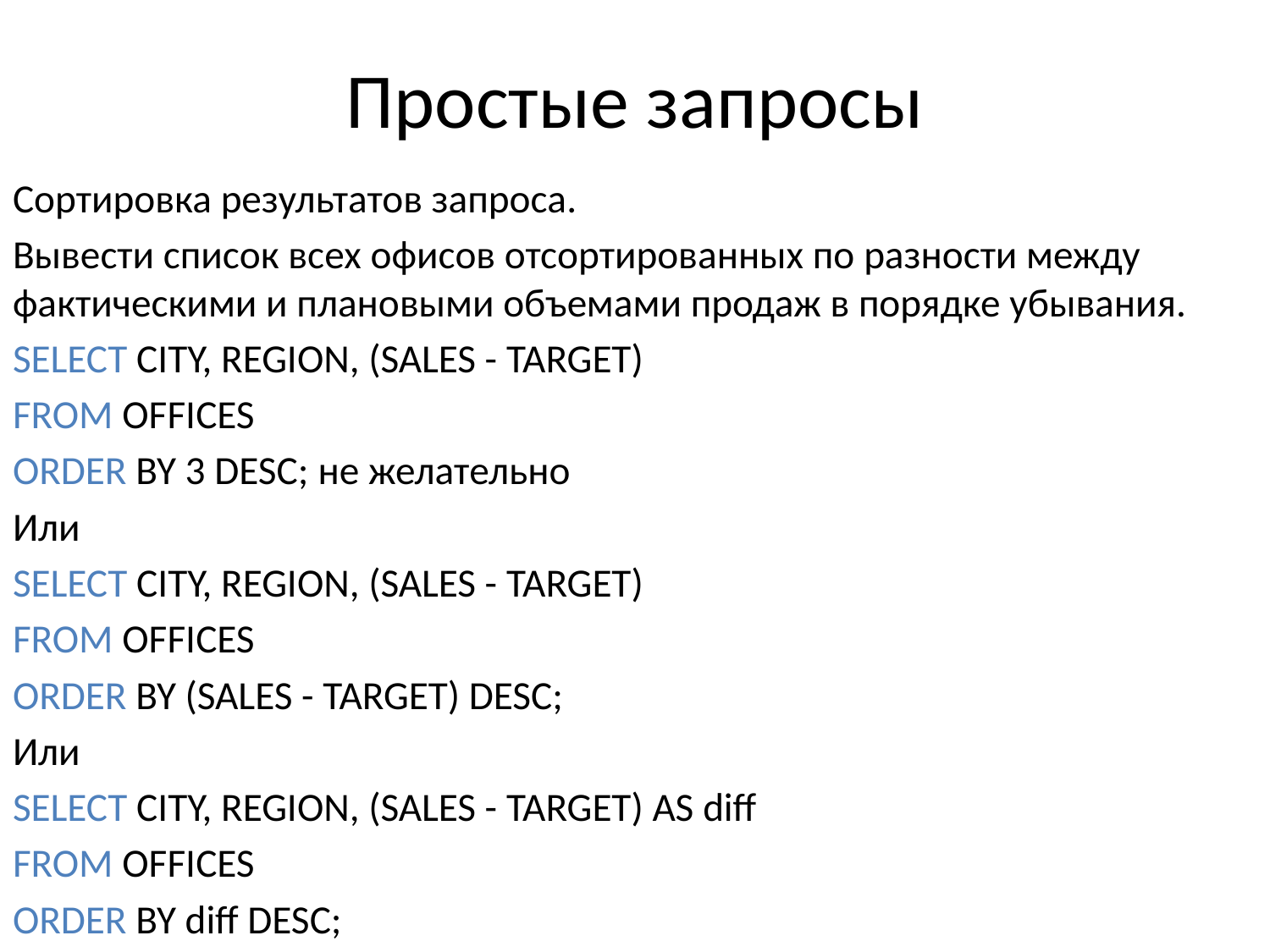

# Простые запросы
Сортировка результатов запроса.
Вывести список всех офисов отсортированных по разности между фактическими и плановыми объемами продаж в порядке убывания.
SELECT CITY, REGION, (SALES - TARGET)
FROM OFFICES
ORDER BY 3 DESC; не желательно
Или
SELECT CITY, REGION, (SALES - TARGET)
FROM OFFICES
ORDER BY (SALES - TARGET) DESC;
Или
SELECT CITY, REGION, (SALES - TARGET) AS diff
FROM OFFICES
ORDER BY diff DESC;